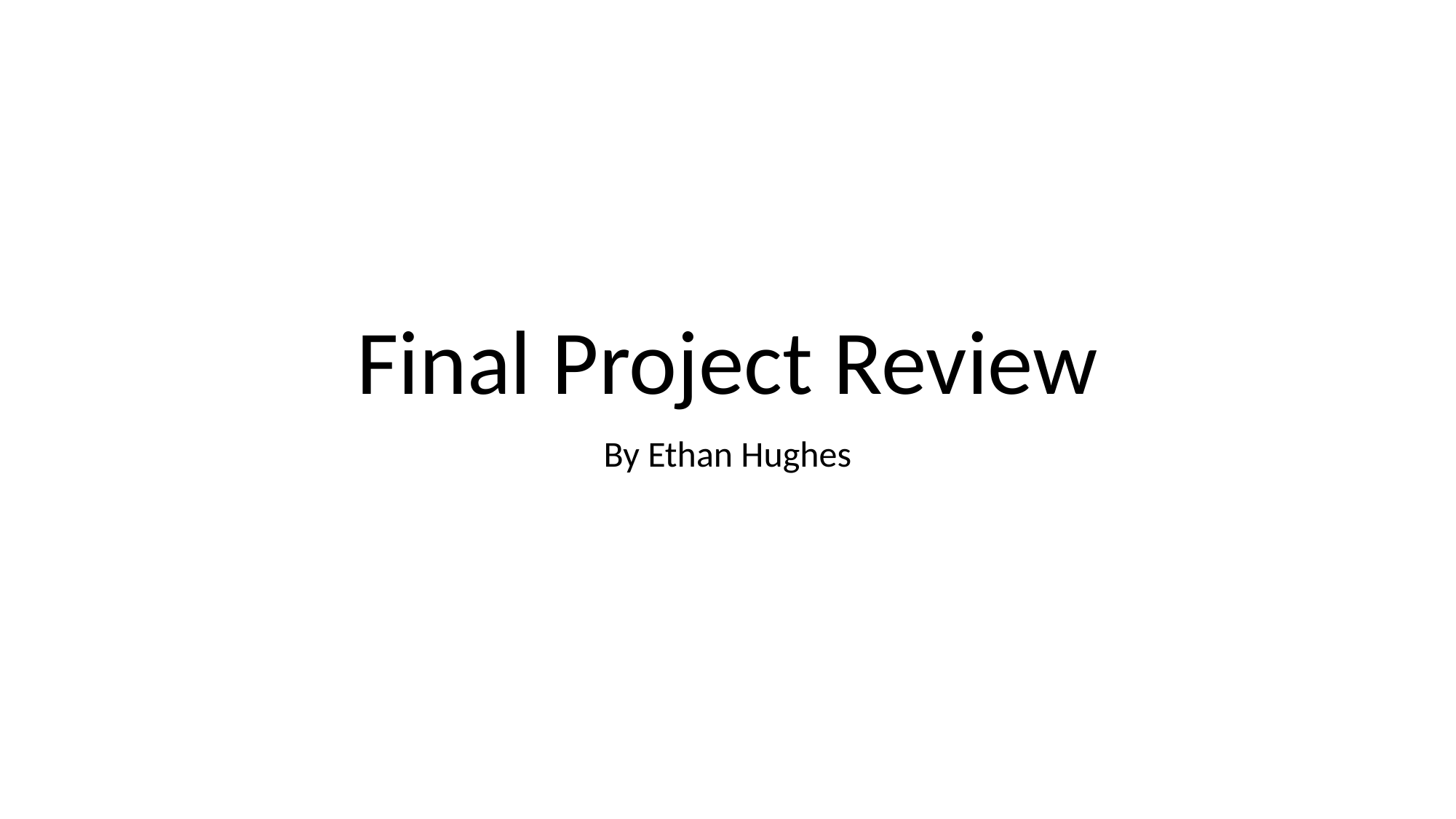

# Final Project Review
By Ethan Hughes